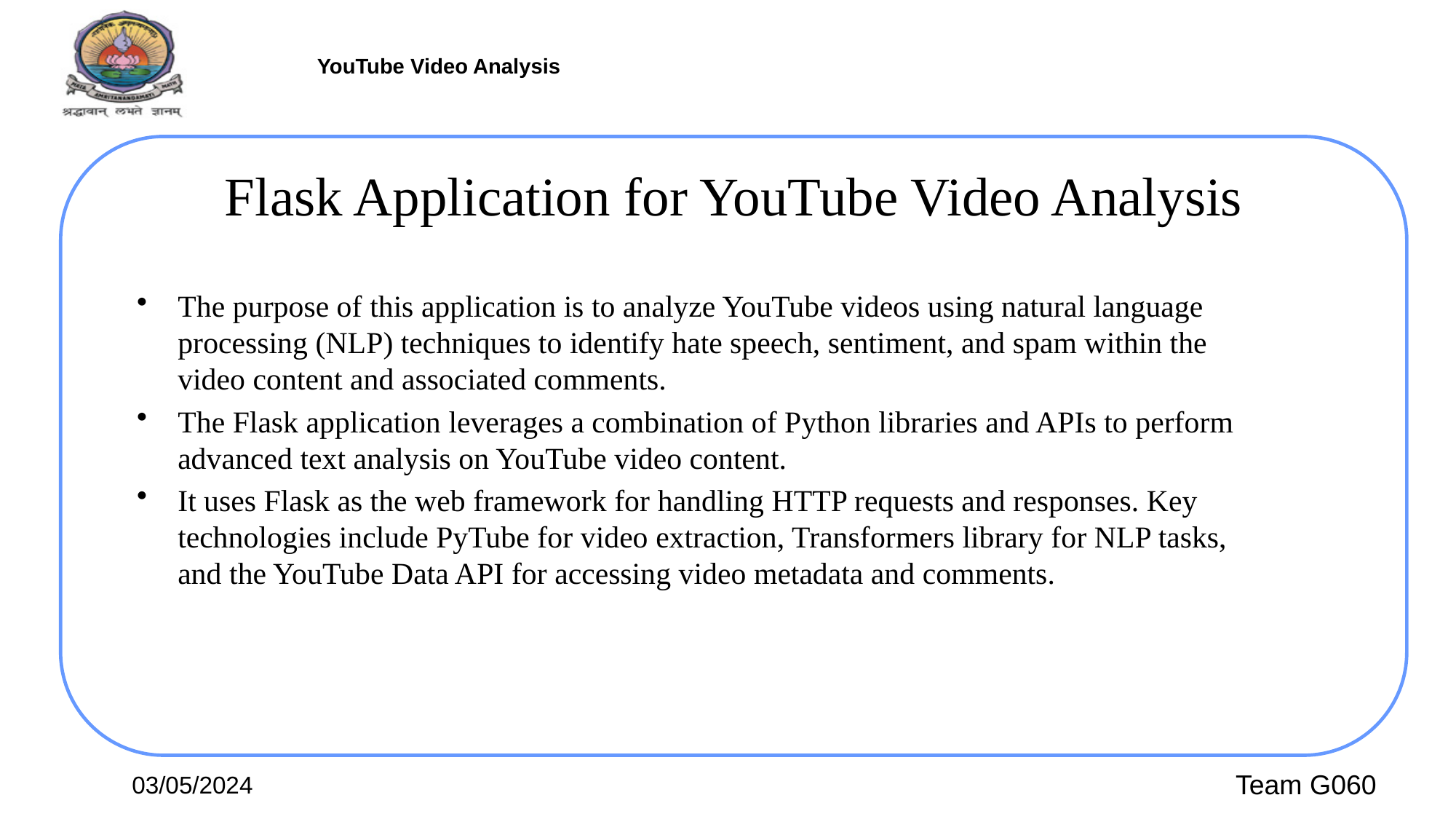

# Flask Application for YouTube Video Analysis
The purpose of this application is to analyze YouTube videos using natural language processing (NLP) techniques to identify hate speech, sentiment, and spam within the video content and associated comments.
The Flask application leverages a combination of Python libraries and APIs to perform advanced text analysis on YouTube video content.
It uses Flask as the web framework for handling HTTP requests and responses. Key technologies include PyTube for video extraction, Transformers library for NLP tasks, and the YouTube Data API for accessing video metadata and comments.